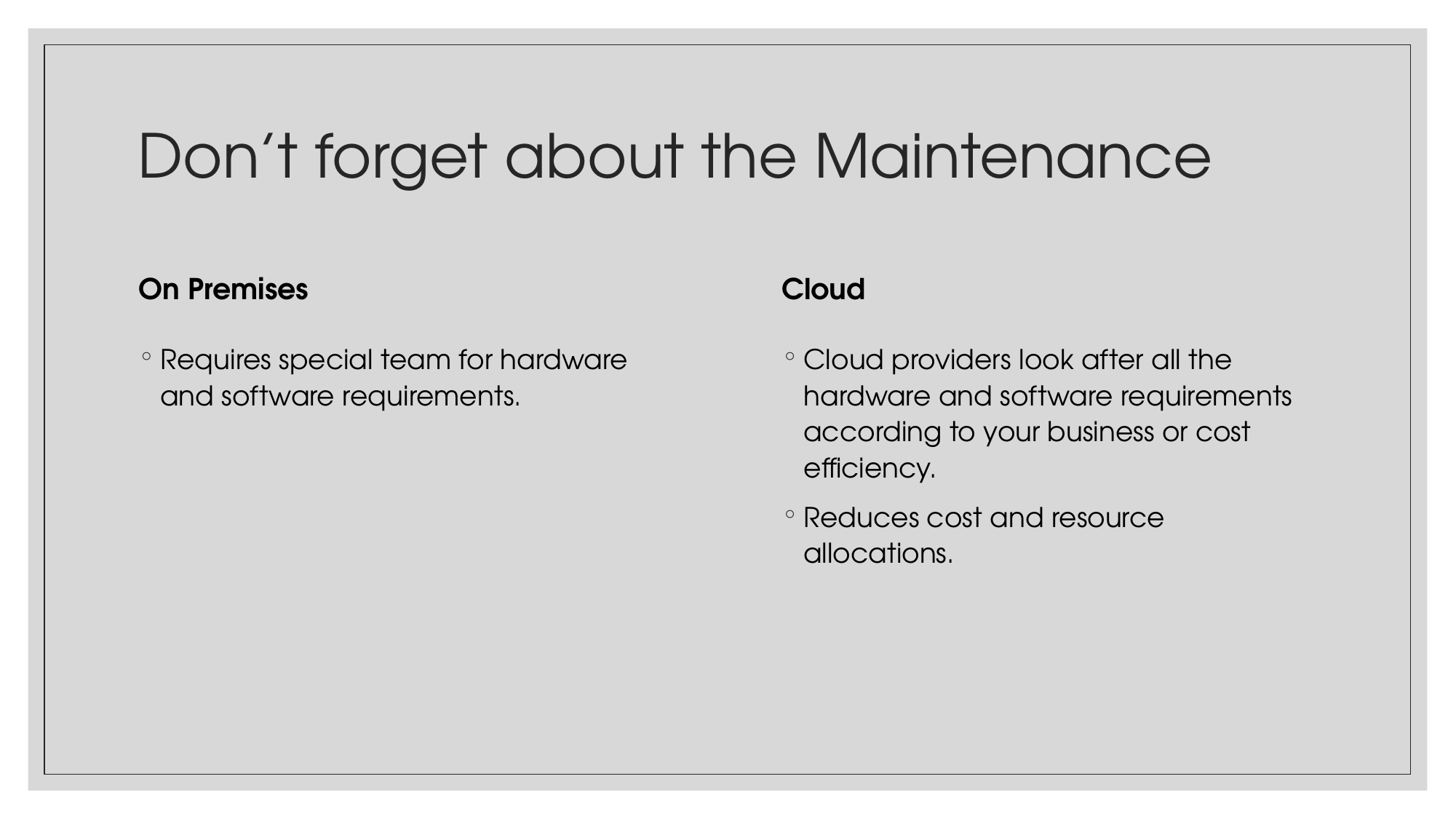

# Don’t forget about the Maintenance
On Premises
Cloud
Cloud providers look after all the hardware and software requirements according to your business or cost efficiency.
Reduces cost and resource allocations.
Requires special team for hardware and software requirements.